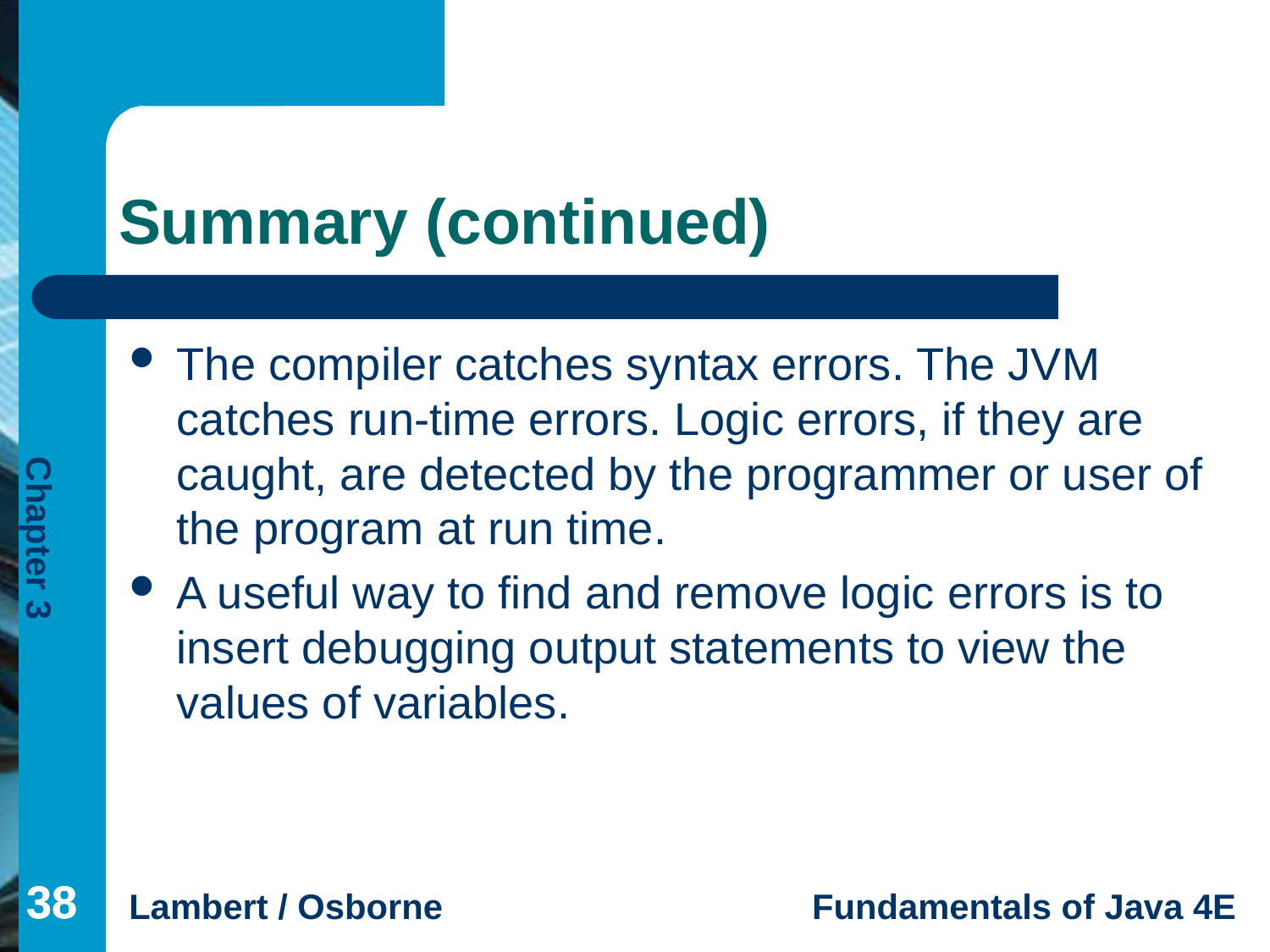

# Summary (continued)
The compiler catches syntax errors. The JVM catches run-time errors. Logic errors, if they are caught, are detected by the programmer or user of the program at run time.
A useful way to find and remove logic errors is to insert debugging output statements to view the values of variables.

38
38
38